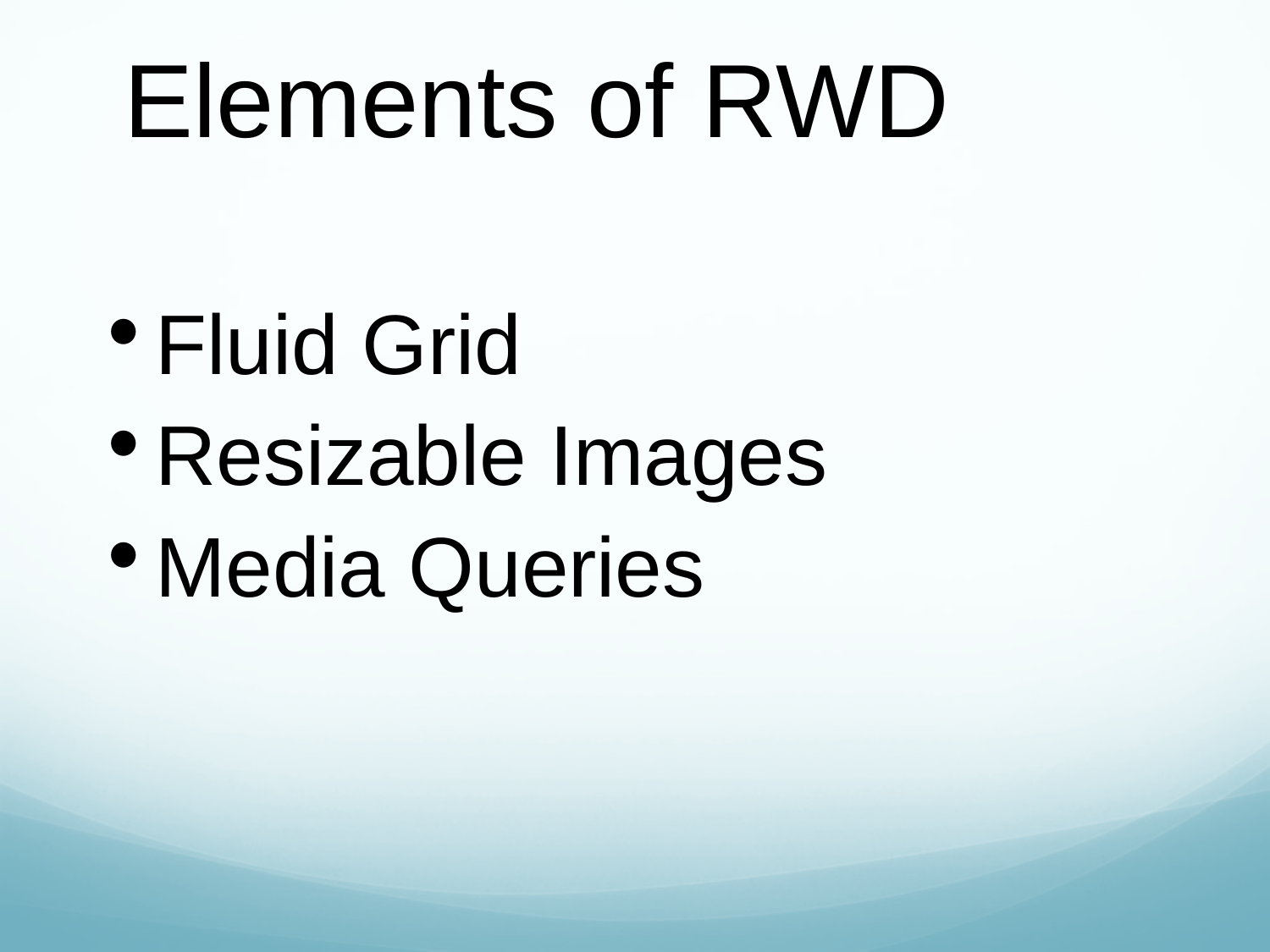

Elements of RWD
Fluid Grid
Resizable Images
Media Queries